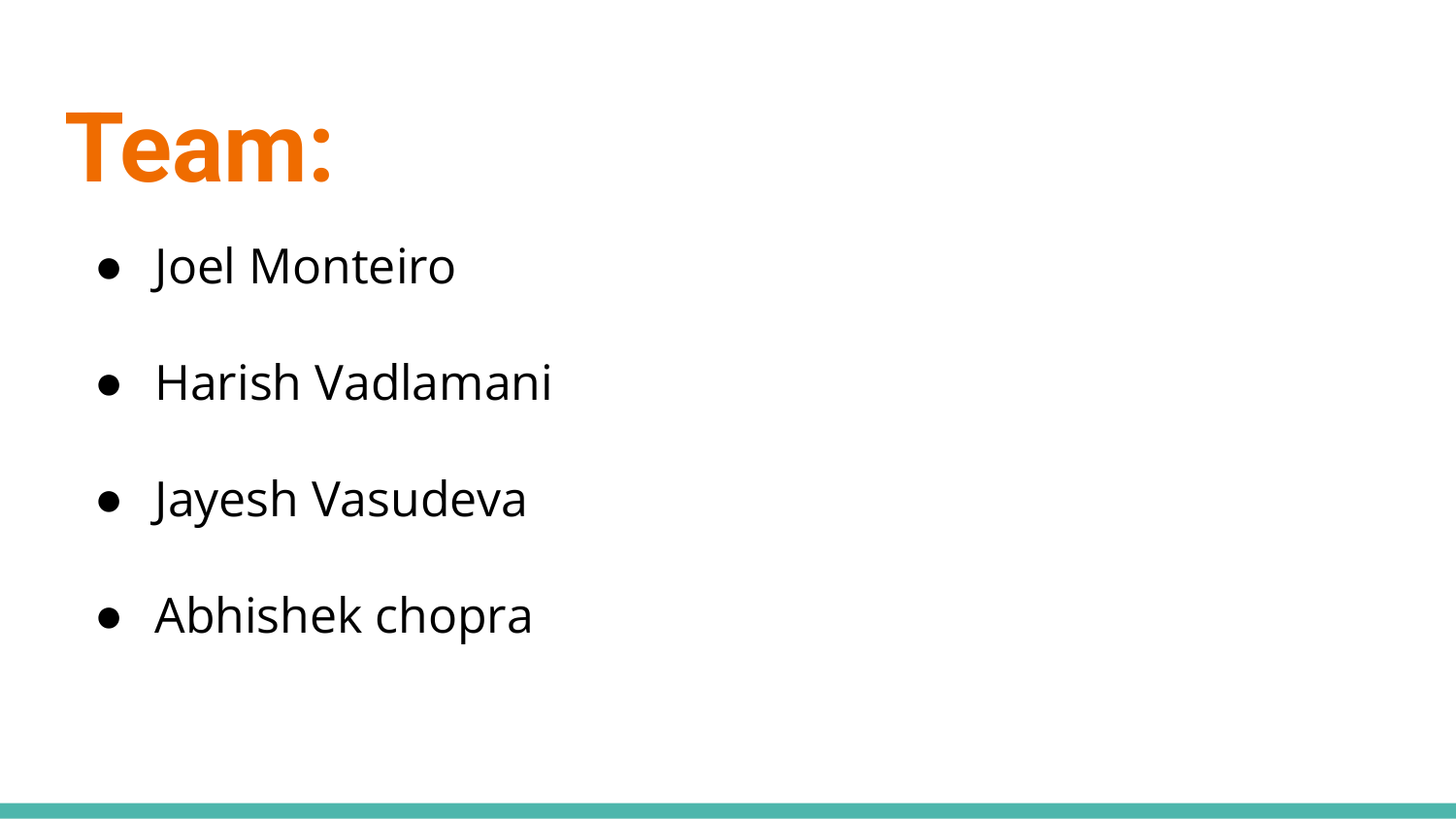

# Team:
Joel Monteiro
Harish Vadlamani
Jayesh Vasudeva
Abhishek chopra